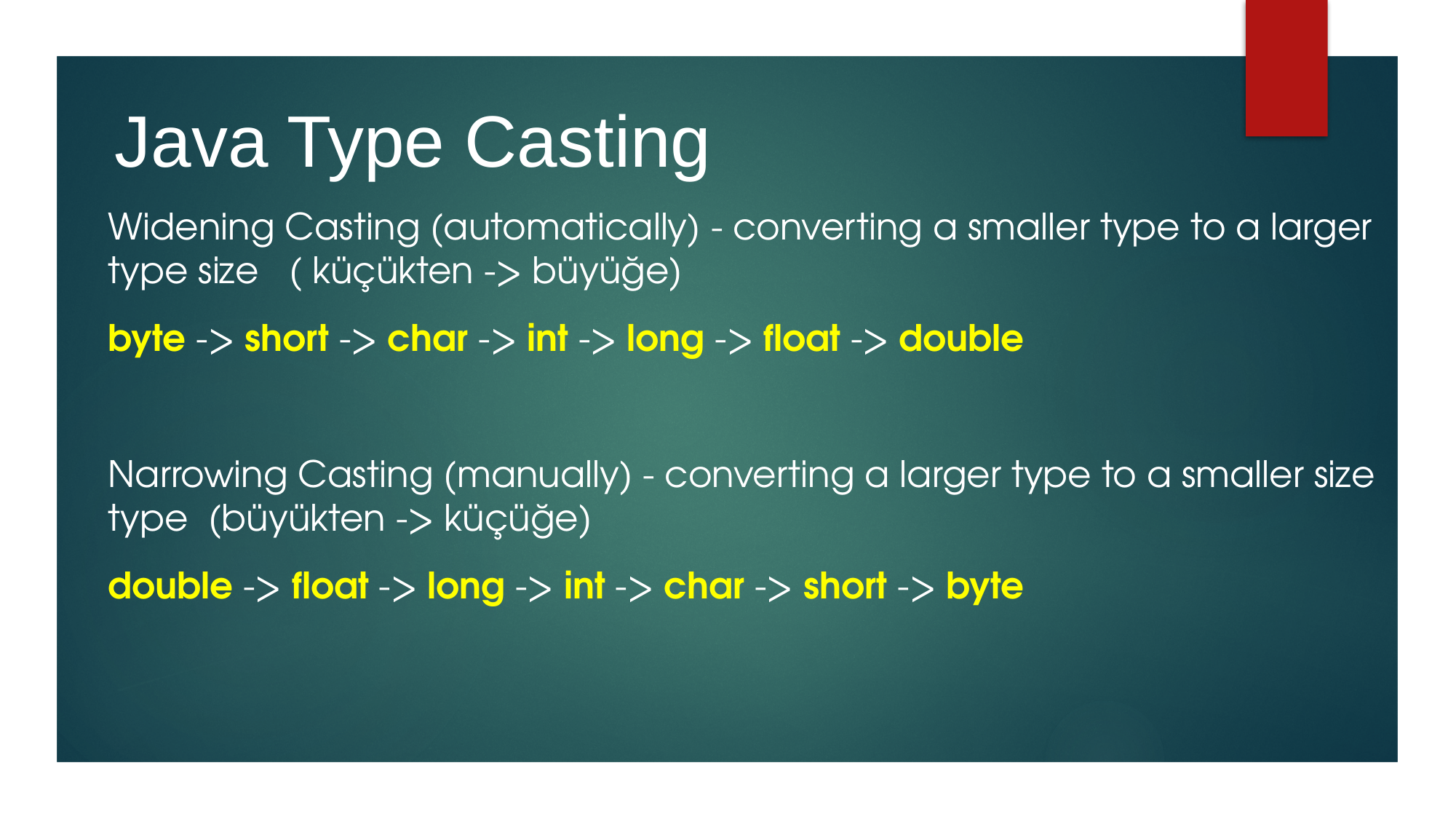

Java Type Casting
Widening Casting (automatically) - converting a smaller type to a larger type size   ( küçükten -> büyüğe)
byte -> short -> char -> int -> long -> float -> double

Narrowing Casting (manually) - converting a larger type to a smaller size type  (büyükten -> küçüğe)
double -> float -> long -> int -> char -> short -> byte